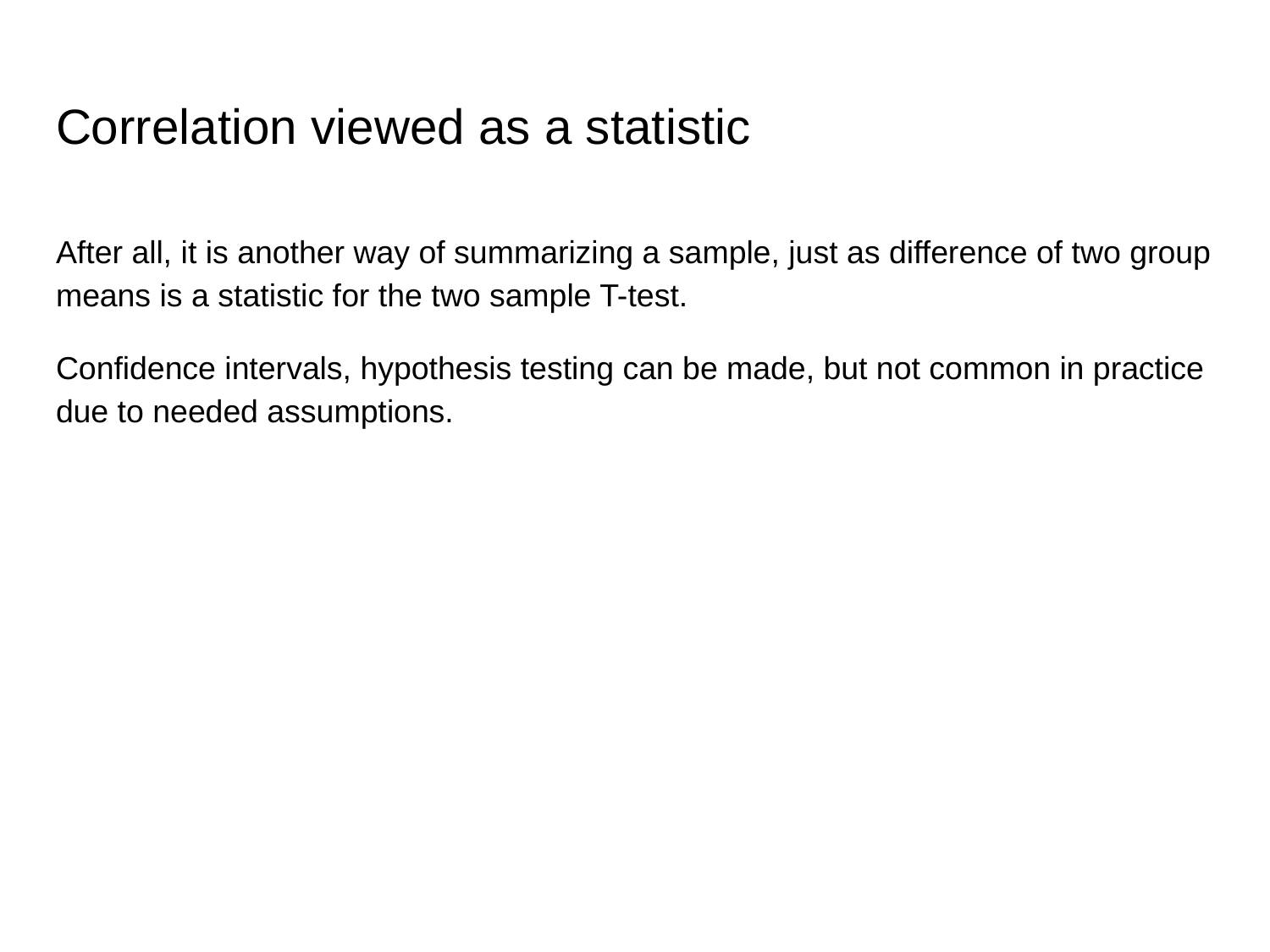

# Correlation viewed as a statistic
After all, it is another way of summarizing a sample, just as difference of two group means is a statistic for the two sample T-test.
Confidence intervals, hypothesis testing can be made, but not common in practice due to needed assumptions.